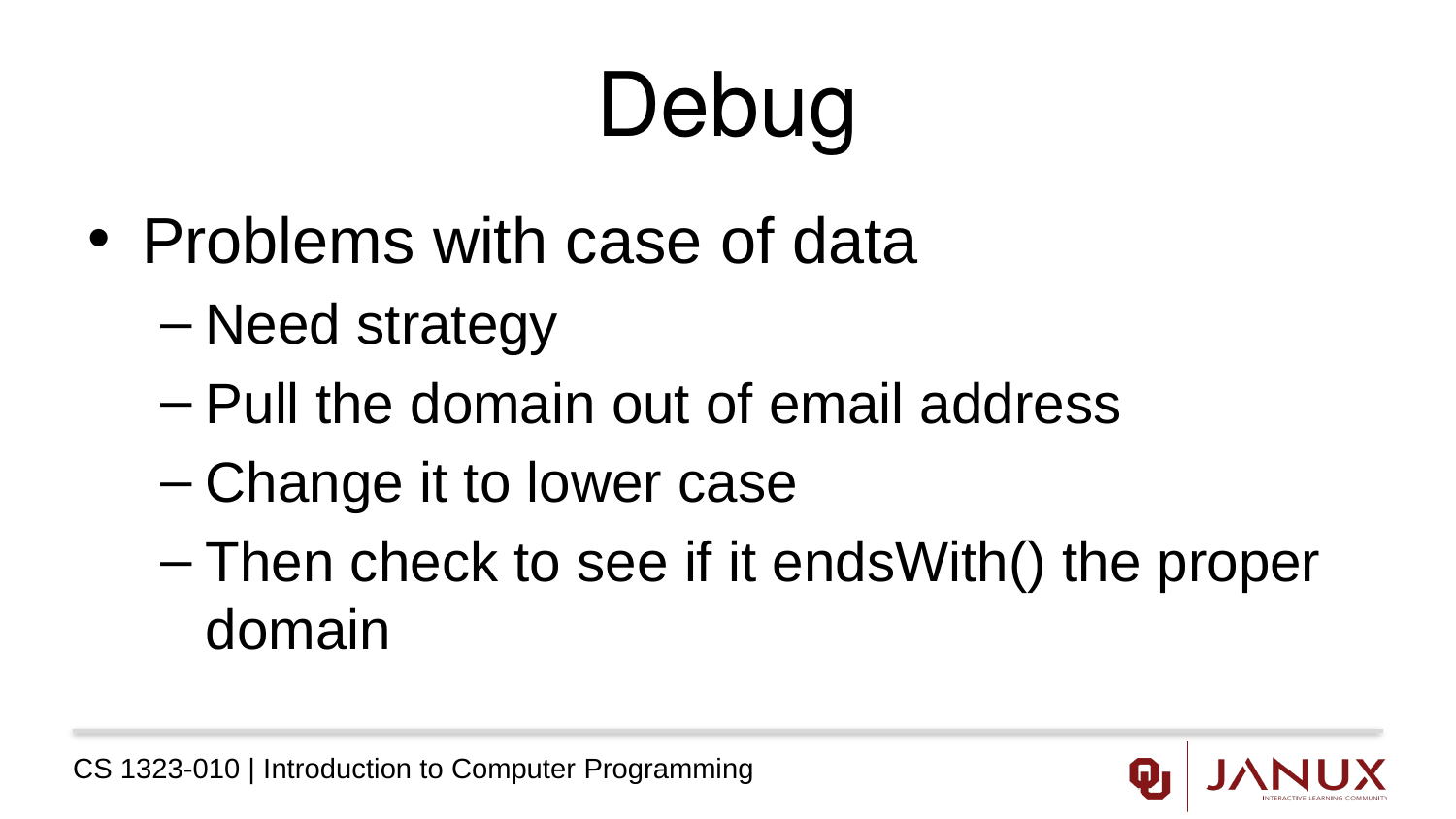

# Debug
Problems with case of data
Need strategy
Pull the domain out of email address
Change it to lower case
Then check to see if it endsWith() the proper domain